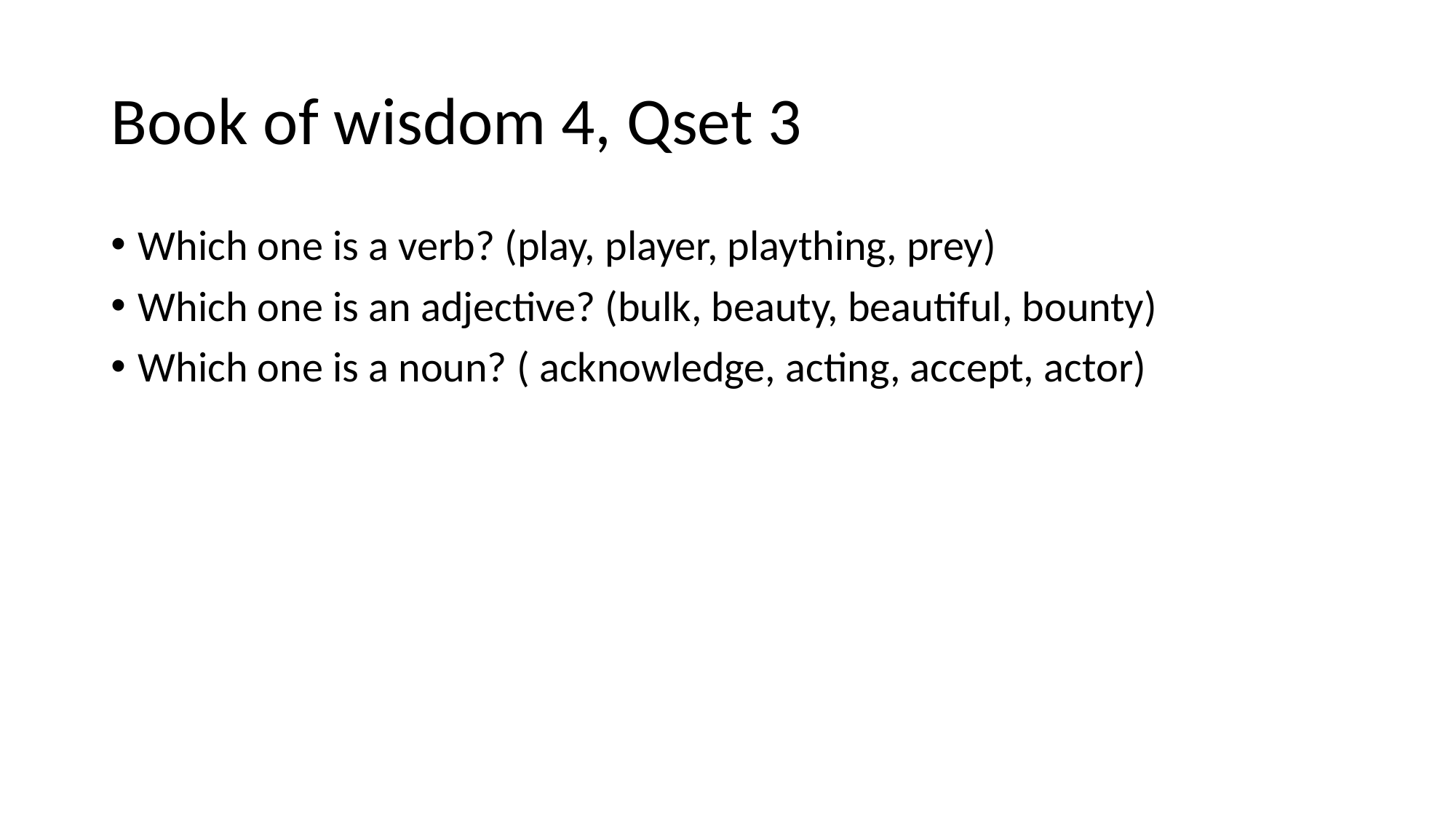

# Book of wisdom 4, Qset 3
Which one is a verb? (play, player, plaything, prey)
Which one is an adjective? (bulk, beauty, beautiful, bounty)
Which one is a noun? ( acknowledge, acting, accept, actor)